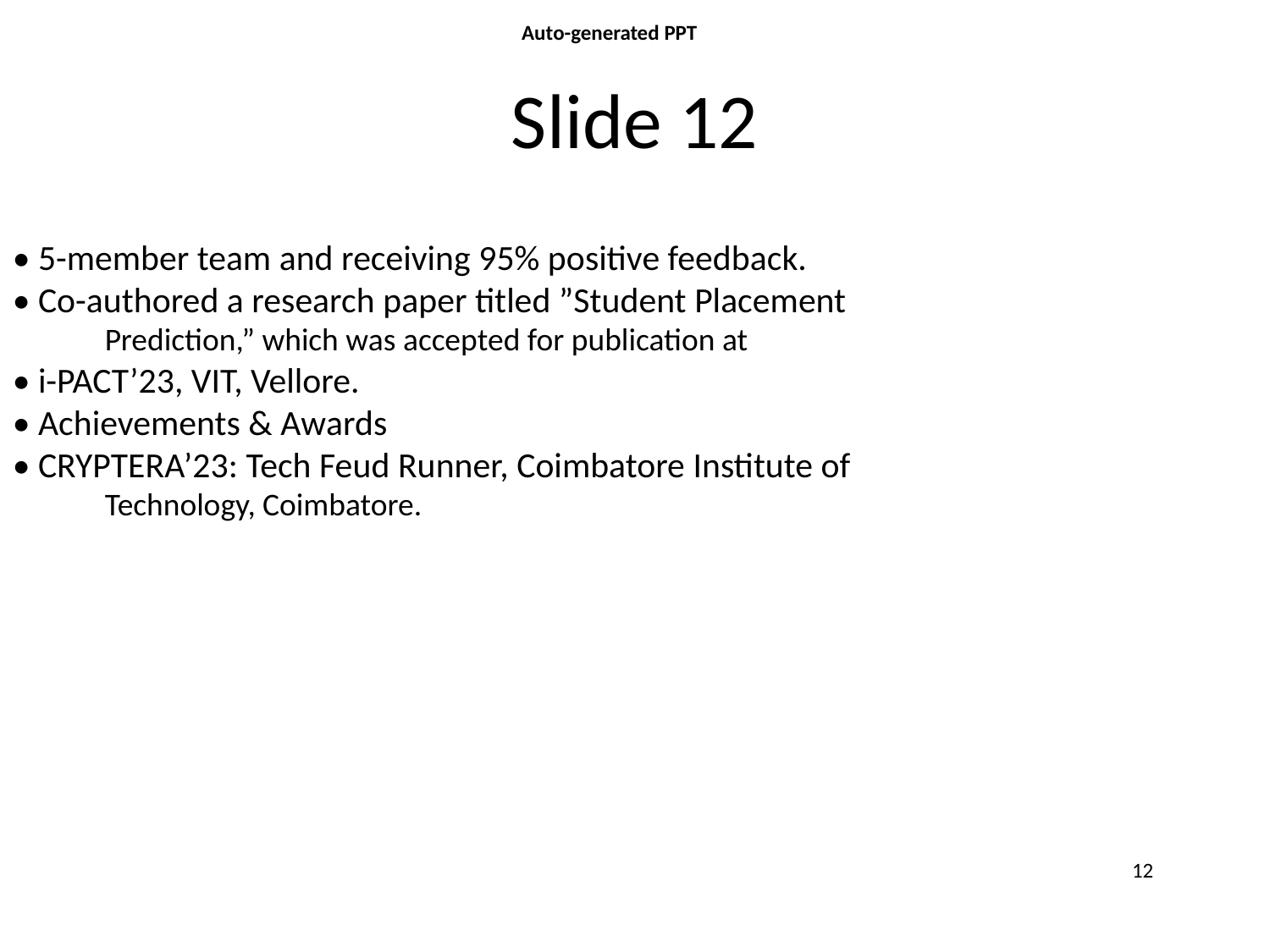

Auto-generated PPT
# Slide 12

• 5-member team and receiving 95% positive feedback.
• Co-authored a research paper titled ”Student Placement
    Prediction,” which was accepted for publication at
• i-PACT’23, VIT, Vellore.
• Achievements & Awards
• CRYPTERA’23: Tech Feud Runner, Coimbatore Institute of
    Technology, Coimbatore.

12